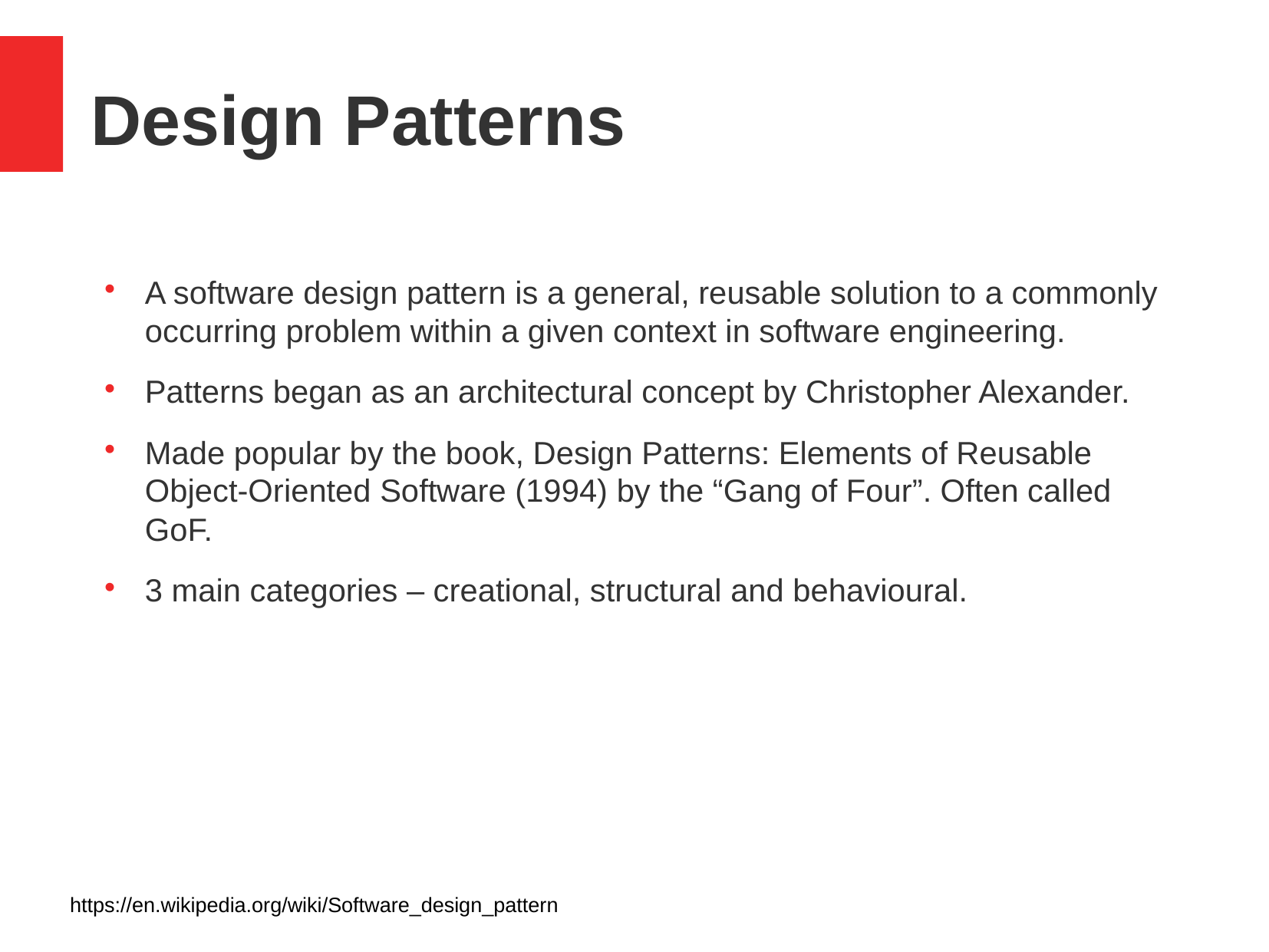

Design Patterns
A software design pattern is a general, reusable solution to a commonly occurring problem within a given context in software engineering.
Patterns began as an architectural concept by Christopher Alexander.
Made popular by the book, Design Patterns: Elements of Reusable Object-Oriented Software (1994) by the “Gang of Four”. Often called GoF.
3 main categories – creational, structural and behavioural.

https://en.wikipedia.org/wiki/Software_design_pattern